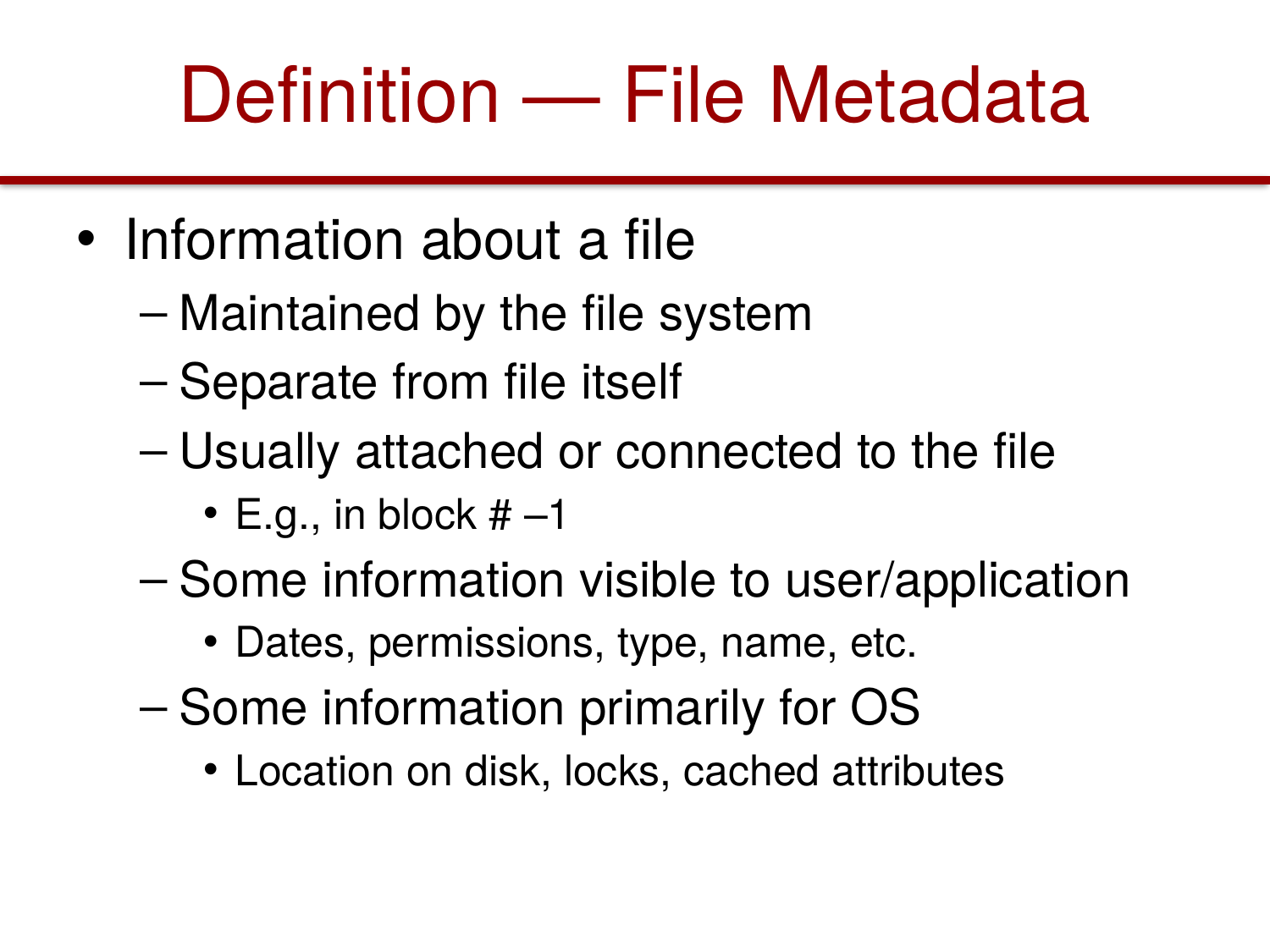

# Definition — File Metadata
Information about a file
Maintained by the file system
Separate from file itself
Usually attached or connected to the file
E.g., in block # –1
Some information visible to user/application
Dates, permissions, type, name, etc.
Some information primarily for OS
Location on disk, locks, cached attributes